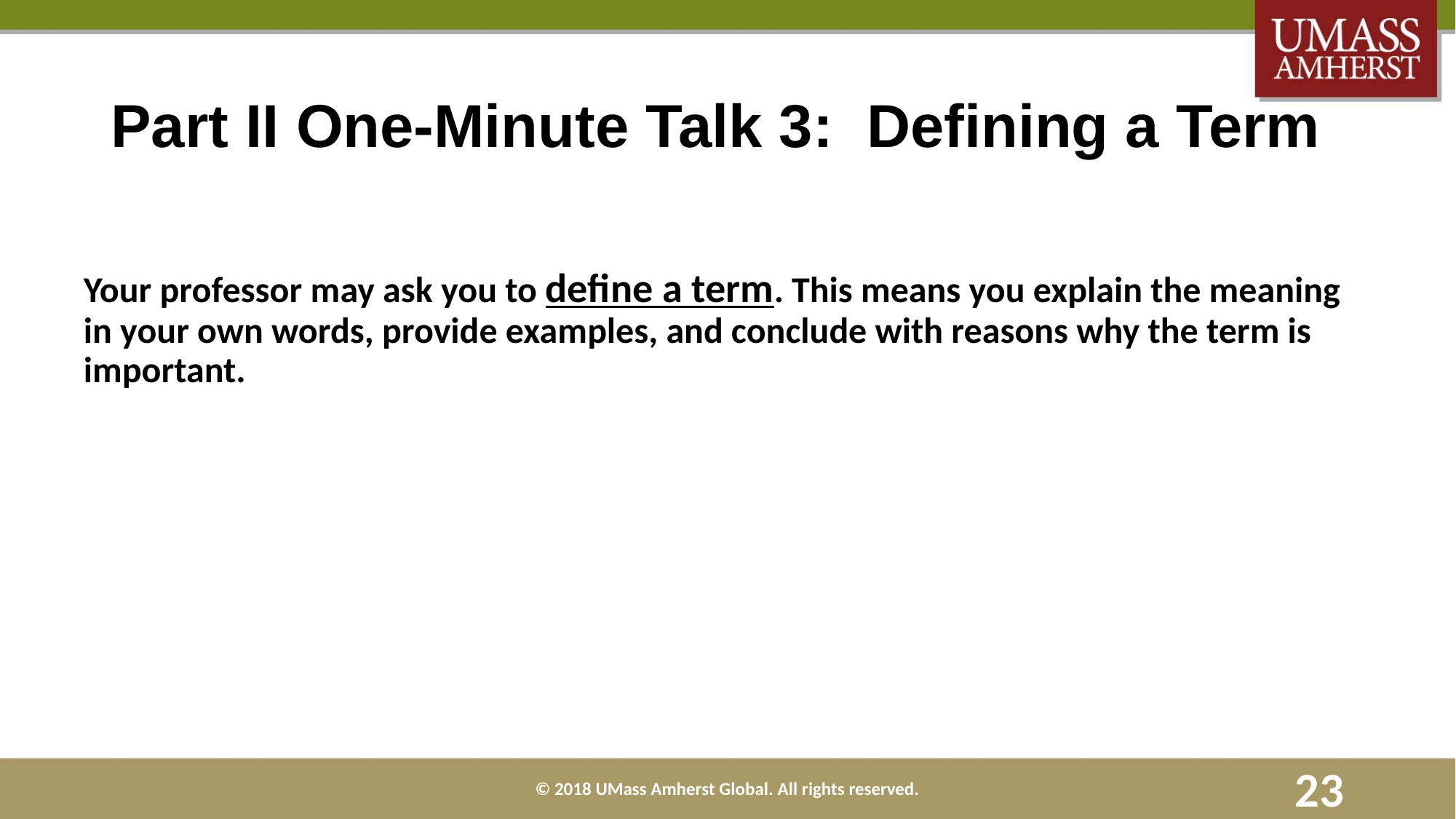

# Part II One-Minute Talk 3:  Defining a Term

Your professor may ask you to define a term. This means you explain the meaning in your own words, provide examples, and conclude with reasons why the term is important.

© 2018 UMass Amherst Global. All rights reserved.
23